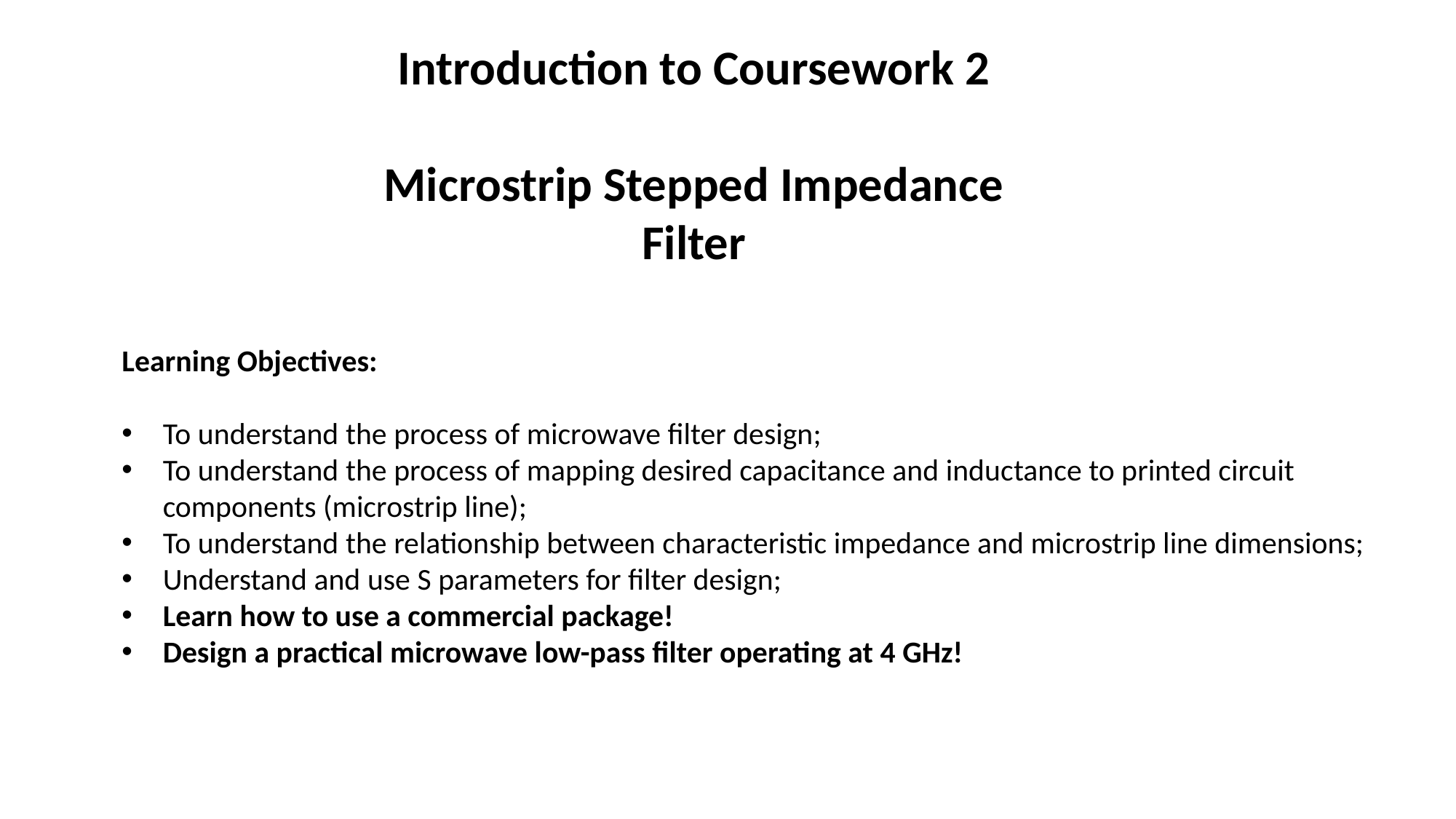

Introduction to Coursework 2

Microstrip Stepped Impedance Filter

Learning Objectives:

To understand the process of microwave filter design;
To understand the process of mapping desired capacitance and inductance to printed circuit components (microstrip line);
To understand the relationship between characteristic impedance and microstrip line dimensions;
Understand and use S parameters for filter design;
Learn how to use a commercial package!
Design a practical microwave low-pass filter operating at 4 GHz!